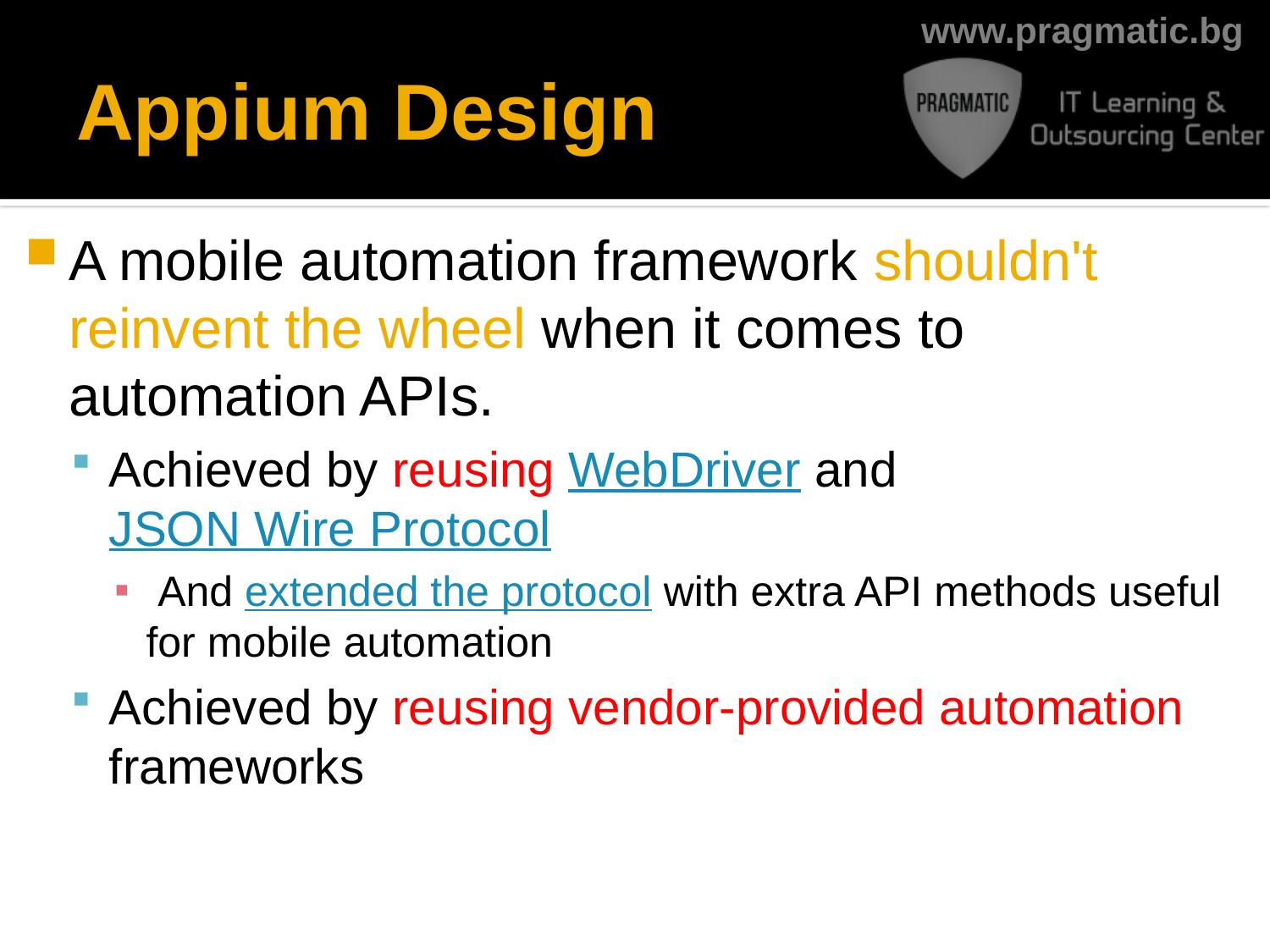

# Appium Design
A mobile automation framework shouldn't reinvent the wheel when it comes to automation APIs.
Achieved by reusing WebDriver and JSON Wire Protocol
 And extended the protocol with extra API methods useful for mobile automation
Achieved by reusing vendor-provided automation frameworks